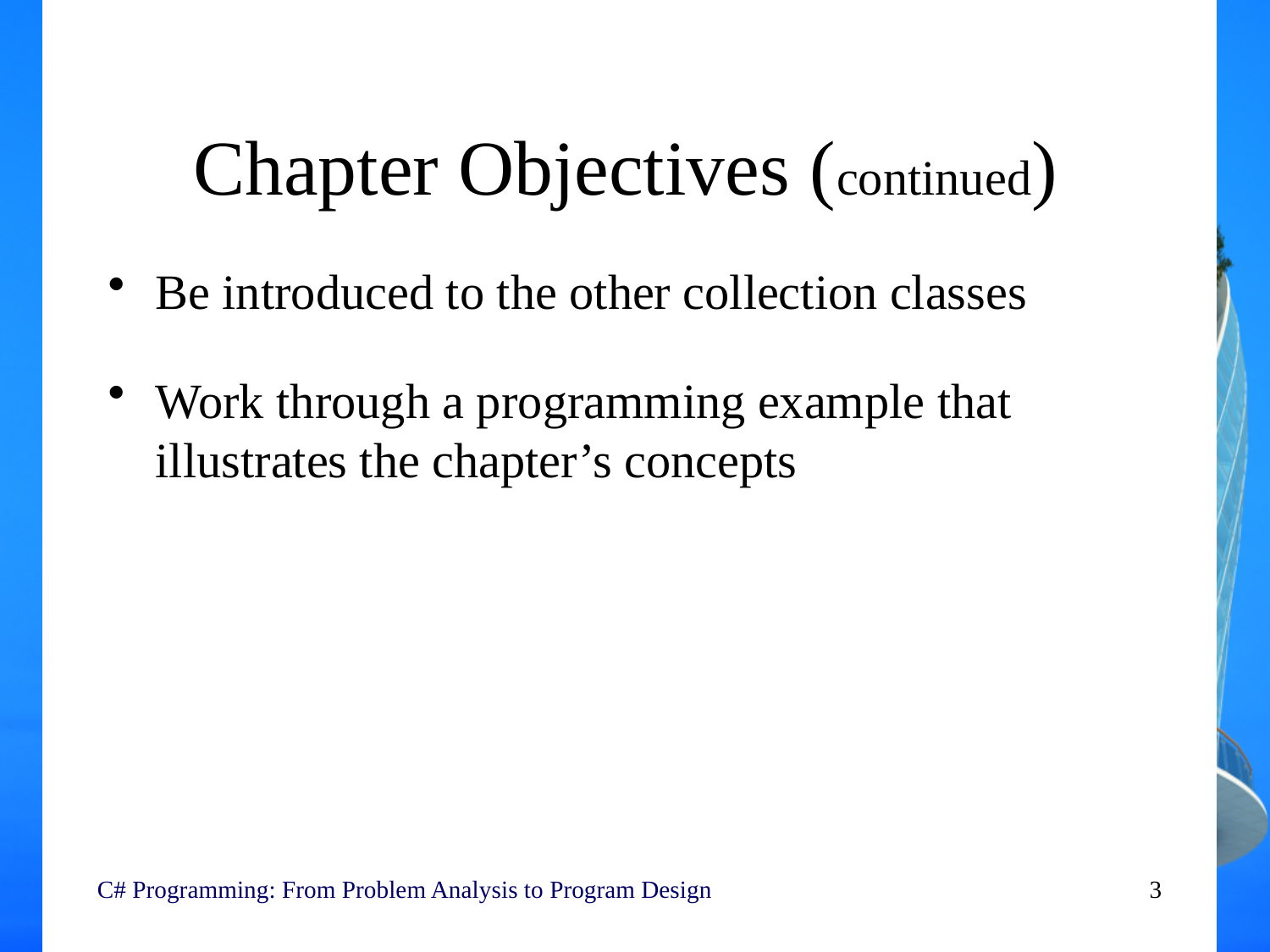

# Chapter Objectives (continued)
Be introduced to the other collection classes
Work through a programming example that illustrates the chapter’s concepts

C# Programming: From Problem Analysis to Program Design

3